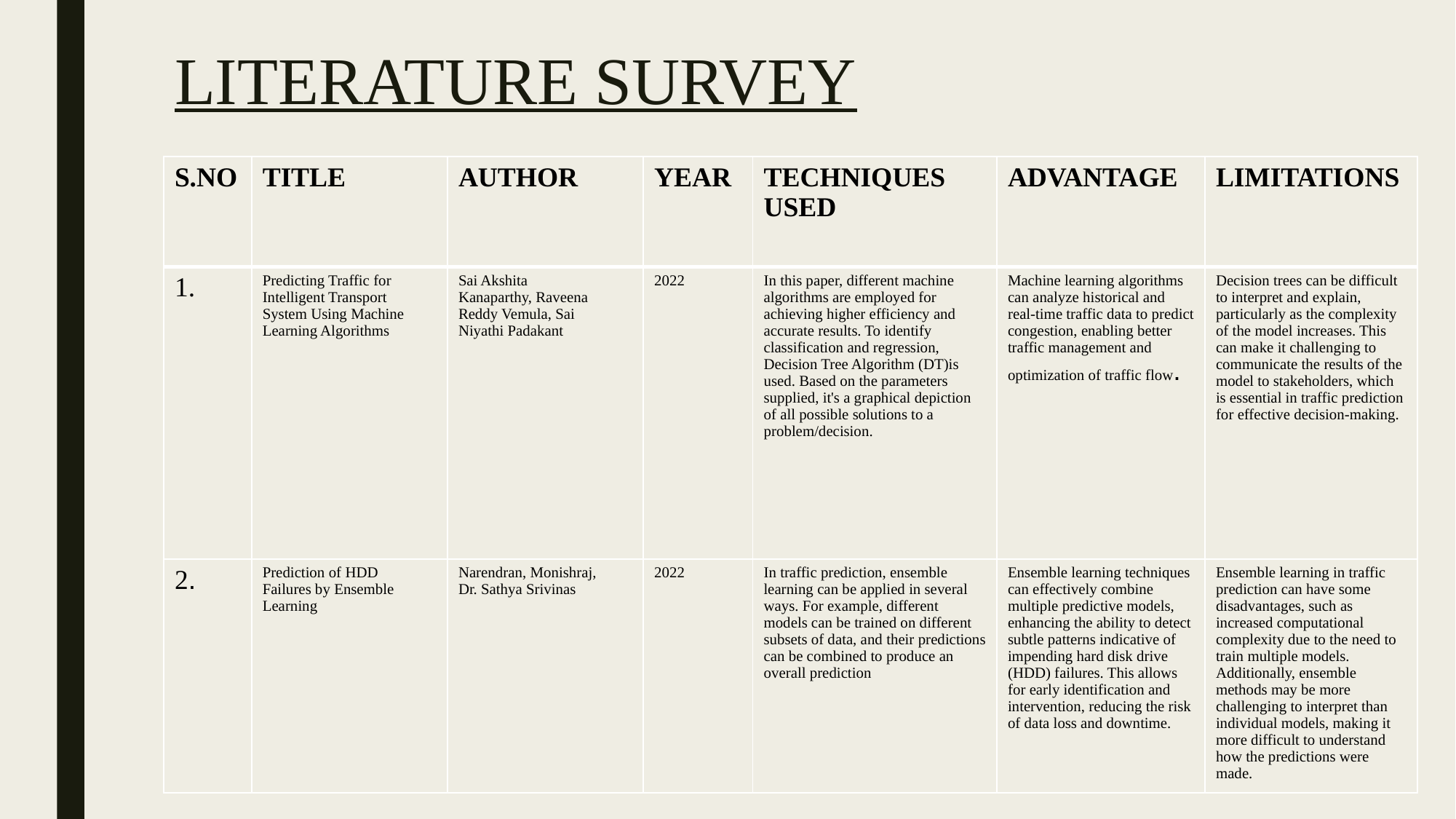

# LITERATURE SURVEY
| S.NO | TITLE | AUTHOR | YEAR | TECHNIQUES USED | ADVANTAGE | LIMITATIONS |
| --- | --- | --- | --- | --- | --- | --- |
| 1. | Predicting Traffic for Intelligent Transport System Using Machine Learning Algorithms | Sai Akshita Kanaparthy, Raveena Reddy Vemula, Sai Niyathi Padakant | 2022 | In this paper, different machine algorithms are employed for achieving higher efficiency and accurate results. To identify classification and regression, Decision Tree Algorithm (DT)is used. Based on the parameters supplied, it's a graphical depiction of all possible solutions to a problem/decision. | Machine learning algorithms can analyze historical and real-time traffic data to predict congestion, enabling better traffic management and optimization of traffic flow. | Decision trees can be difficult to interpret and explain, particularly as the complexity of the model increases. This can make it challenging to communicate the results of the model to stakeholders, which is essential in traffic prediction for effective decision-making. |
| 2. | Prediction of HDD Failures by Ensemble Learning | Narendran, Monishraj, Dr. Sathya Srivinas | 2022 | In traffic prediction, ensemble learning can be applied in several ways. For example, different models can be trained on different subsets of data, and their predictions can be combined to produce an overall prediction | Ensemble learning techniques can effectively combine multiple predictive models, enhancing the ability to detect subtle patterns indicative of impending hard disk drive (HDD) failures. This allows for early identification and intervention, reducing the risk of data loss and downtime. | Ensemble learning in traffic prediction can have some disadvantages, such as increased computational complexity due to the need to train multiple models. Additionally, ensemble methods may be more challenging to interpret than individual models, making it more difficult to understand how the predictions were made. |